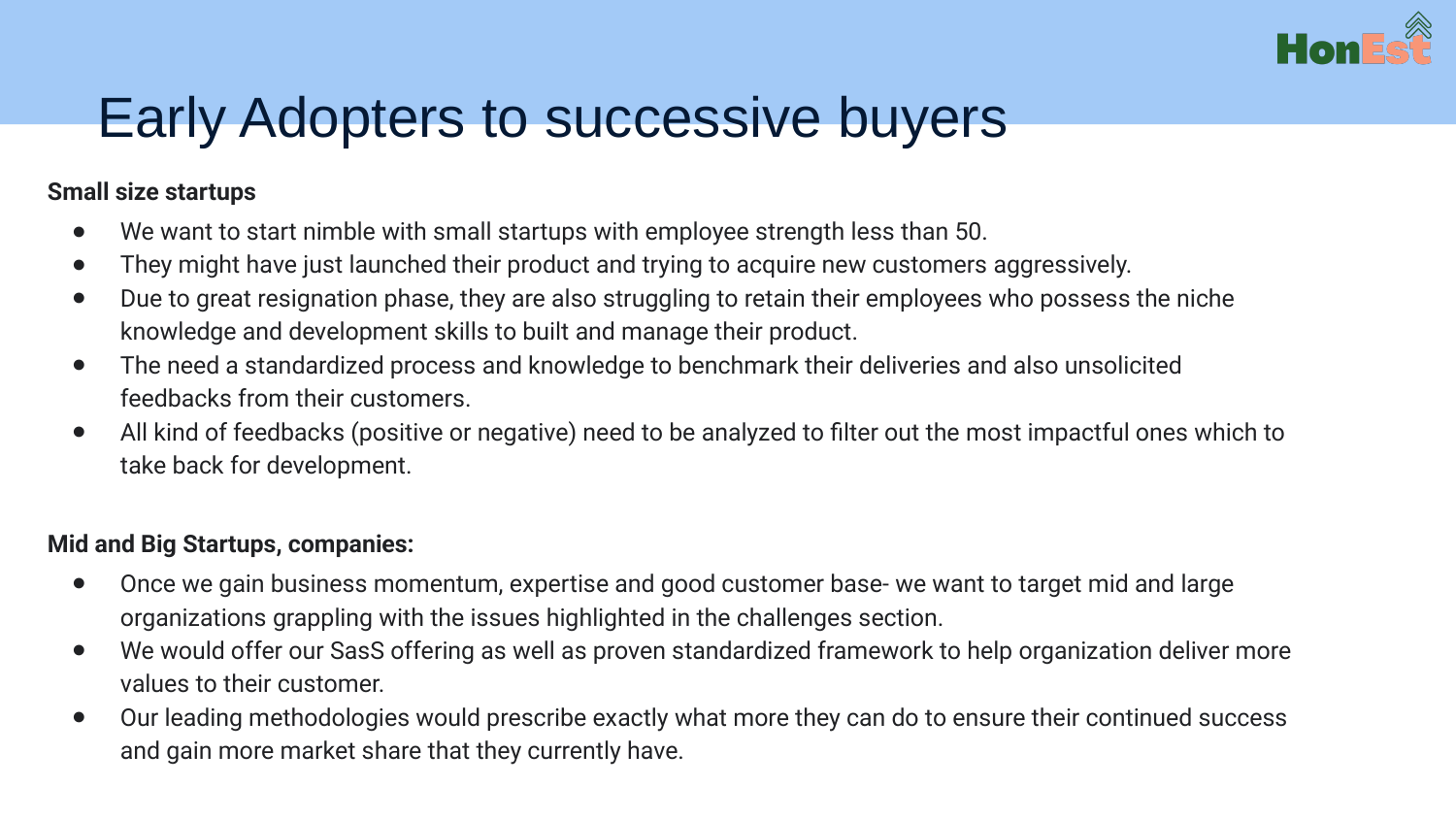

# Early Adopters to successive buyers
Small size startups
We want to start nimble with small startups with employee strength less than 50.
They might have just launched their product and trying to acquire new customers aggressively.
Due to great resignation phase, they are also struggling to retain their employees who possess the niche knowledge and development skills to built and manage their product.
The need a standardized process and knowledge to benchmark their deliveries and also unsolicited feedbacks from their customers.
All kind of feedbacks (positive or negative) need to be analyzed to filter out the most impactful ones which to take back for development.

Mid and Big Startups, companies:
Once we gain business momentum, expertise and good customer base- we want to target mid and large organizations grappling with the issues highlighted in the challenges section.
We would offer our SasS offering as well as proven standardized framework to help organization deliver more values to their customer.
Our leading methodologies would prescribe exactly what more they can do to ensure their continued success and gain more market share that they currently have.